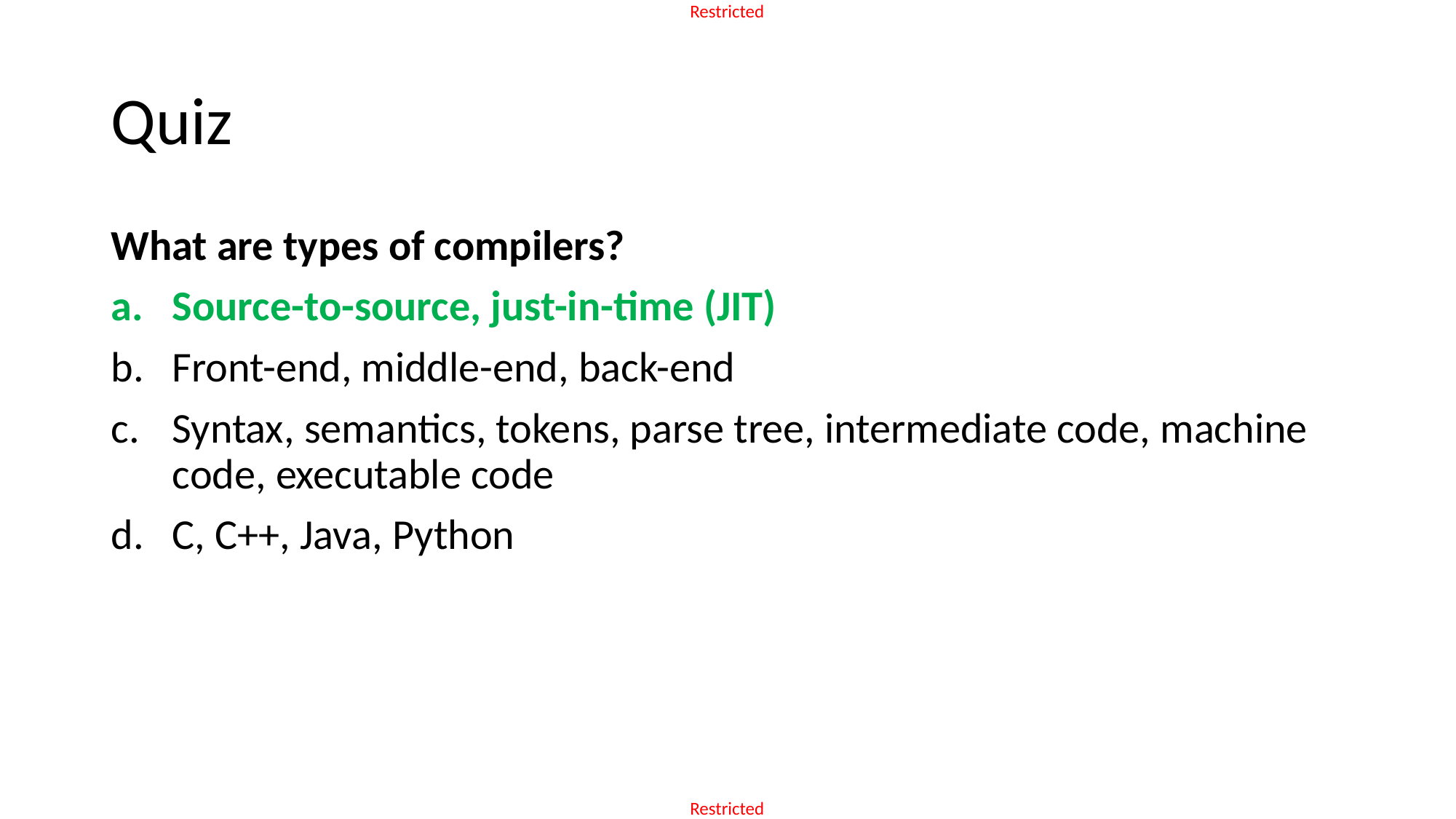

# Quiz
What are types of compilers?
Source-to-source, just-in-time (JIT)
Front-end, middle-end, back-end
Syntax, semantics, tokens, parse tree, intermediate code, machine code, executable code
C, C++, Java, Python